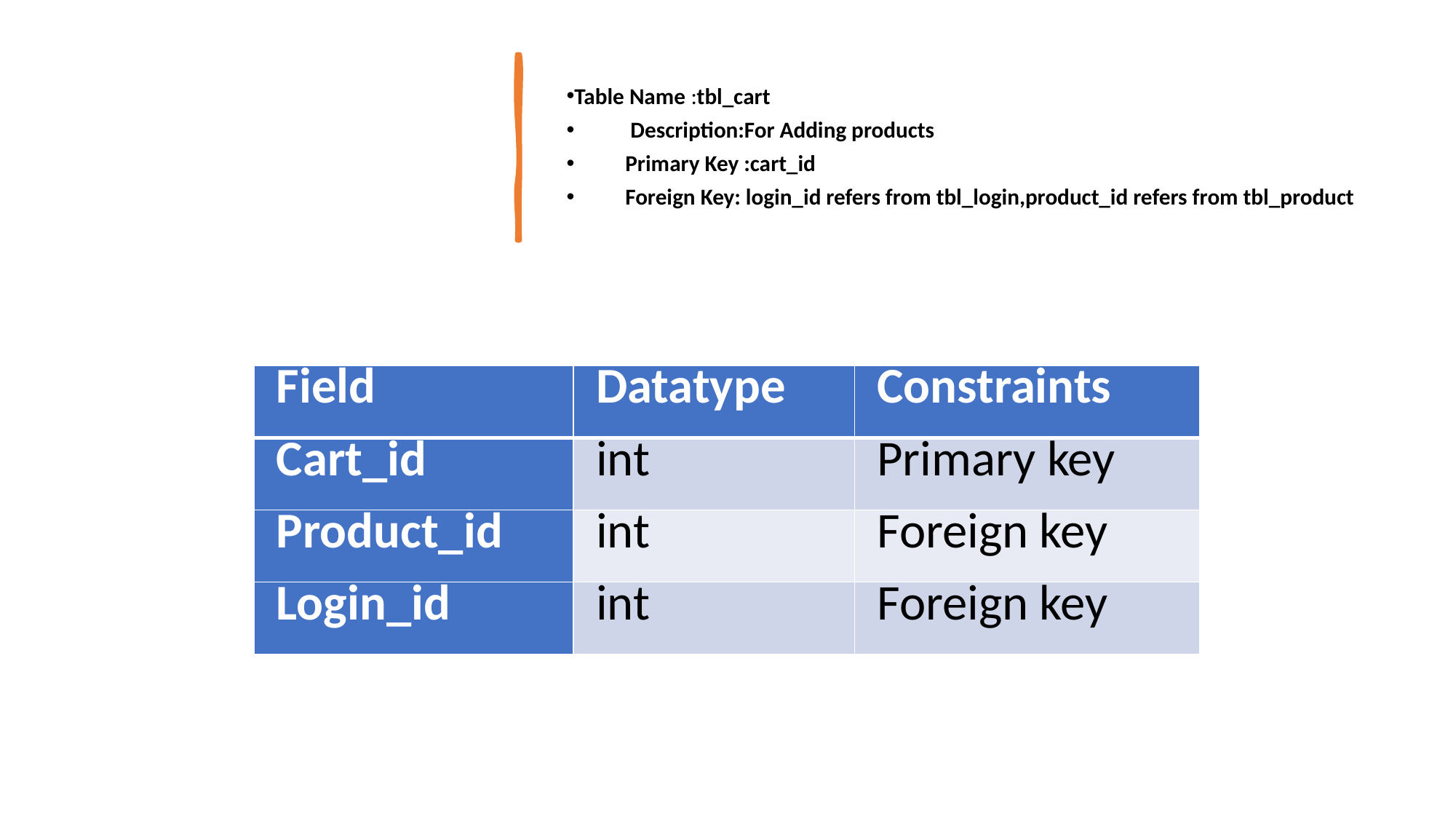

Table Name :tbl_cart
           Description:For Adding products
          Primary Key :cart_id
          Foreign Key: login_id refers from tbl_login,product_id refers from tbl_product

| Field | Datatype | Constraints |
| --- | --- | --- |
| Cart\_id | int | Primary key |
| Product\_id | int | Foreign key |
| Login\_id | int | Foreign key |